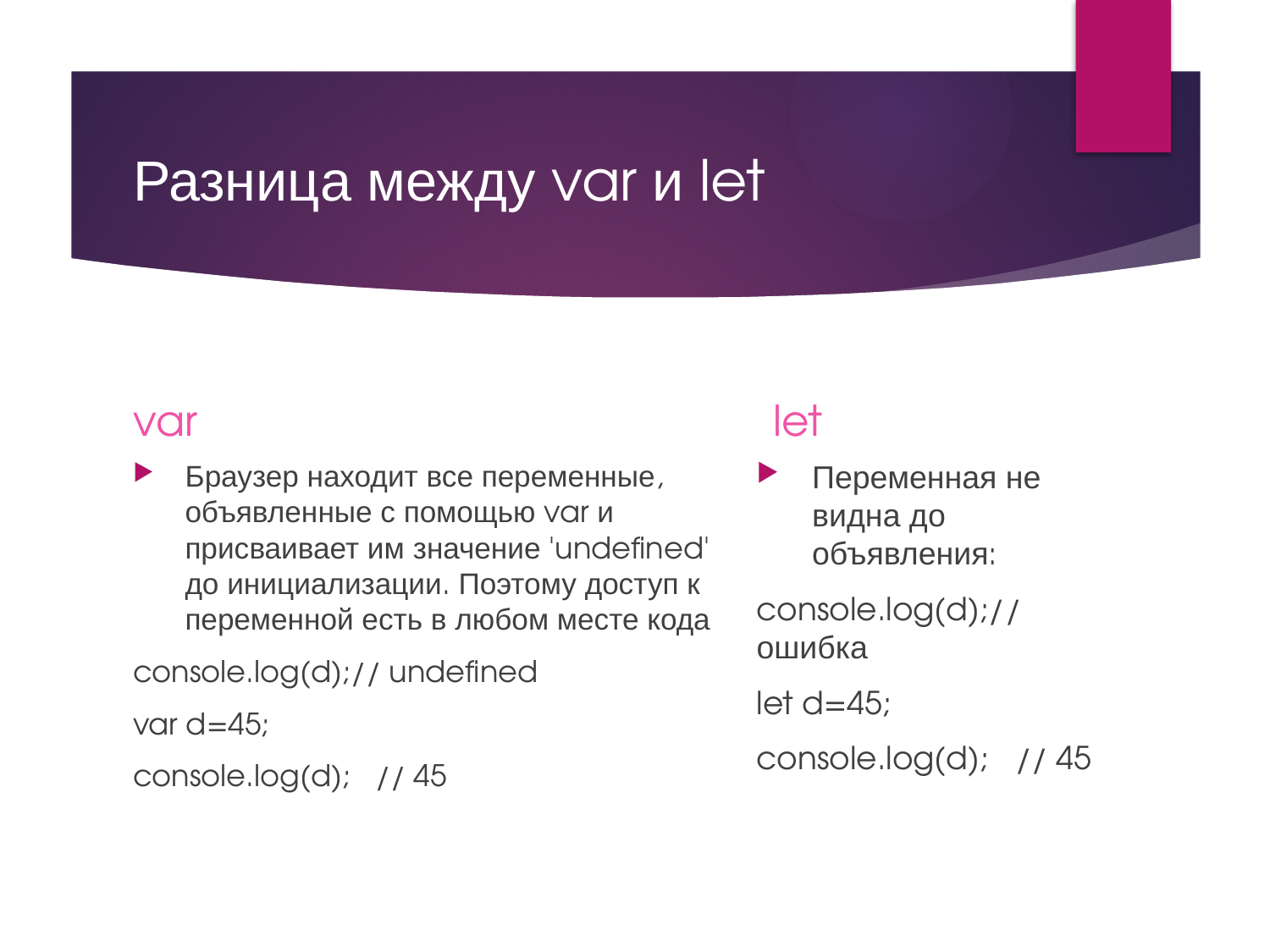

# Разница между var и let
var
let
Переменная не видна до объявления:
console.log(d);// ошибка
let d=45;
console.log(d);   // 45
Браузер находит все переменные, объявленные с помощью var и присваивает им значение 'undefined' до инициализации. Поэтому доступ к переменной есть в любом месте кода
console.log(d);// undefined
var d=45;
console.log(d);   // 45